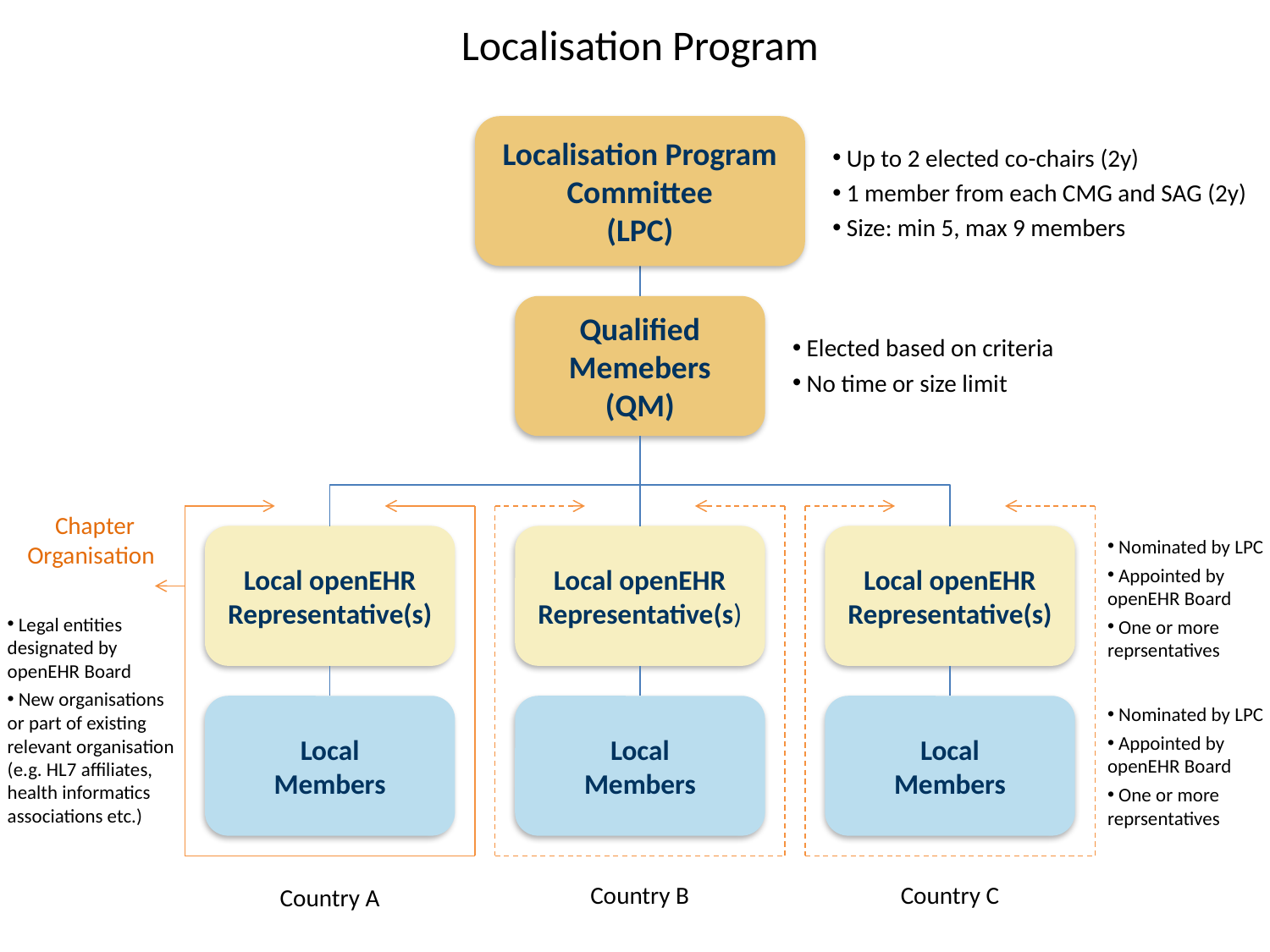

Localisation Program
Localisation Program
Committee
(LPC)
 Up to 2 elected co-chairs (2y)
 1 member from each CMG and SAG (2y)
 Size: min 5, max 9 members
Qualified Memebers (QM)
 Elected based on criteria
 No time or size limit
Chapter
Organisation
Local openEHR Representative(s)
Local openEHR Representative(s)
Local openEHR Representative(s)
 Nominated by LPC
 Appointed by openEHR Board
 One or more reprsentatives
 Legal entities designated by openEHR Board
 New organisations or part of existing relevant organisation (e.g. HL7 affiliates, health informatics associations etc.)
Local
Members
Local
Members
Local
Members
 Nominated by LPC
 Appointed by openEHR Board
 One or more reprsentatives
Country B
Country C
Country A